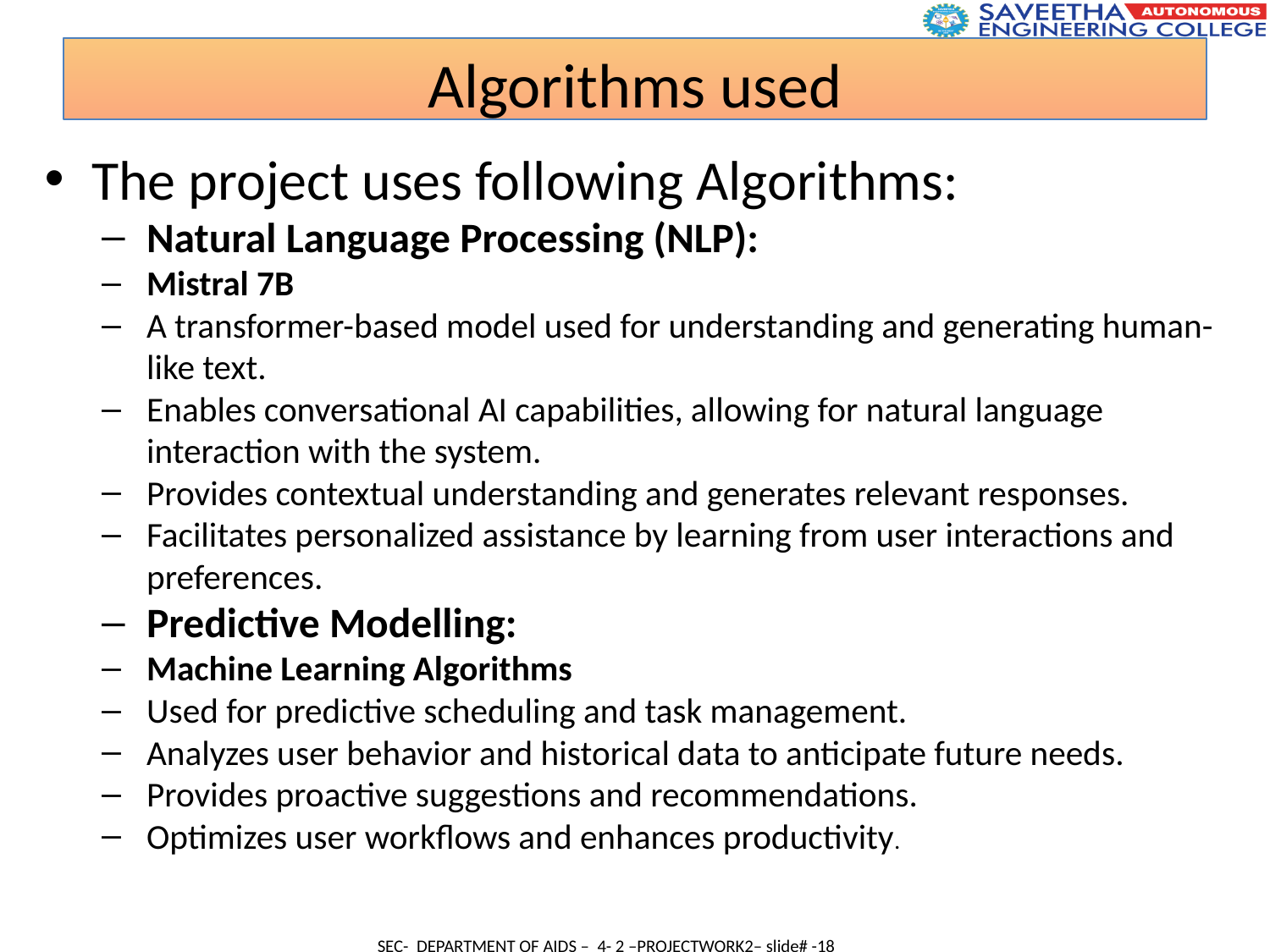

Algorithms used
The project uses following Algorithms:
Natural Language Processing (NLP):
Mistral 7B
A transformer-based model used for understanding and generating human-like text.
Enables conversational AI capabilities, allowing for natural language interaction with the system.
Provides contextual understanding and generates relevant responses.
Facilitates personalized assistance by learning from user interactions and preferences.
Predictive Modelling:
Machine Learning Algorithms
Used for predictive scheduling and task management.
Analyzes user behavior and historical data to anticipate future needs.
Provides proactive suggestions and recommendations.
Optimizes user workflows and enhances productivity.